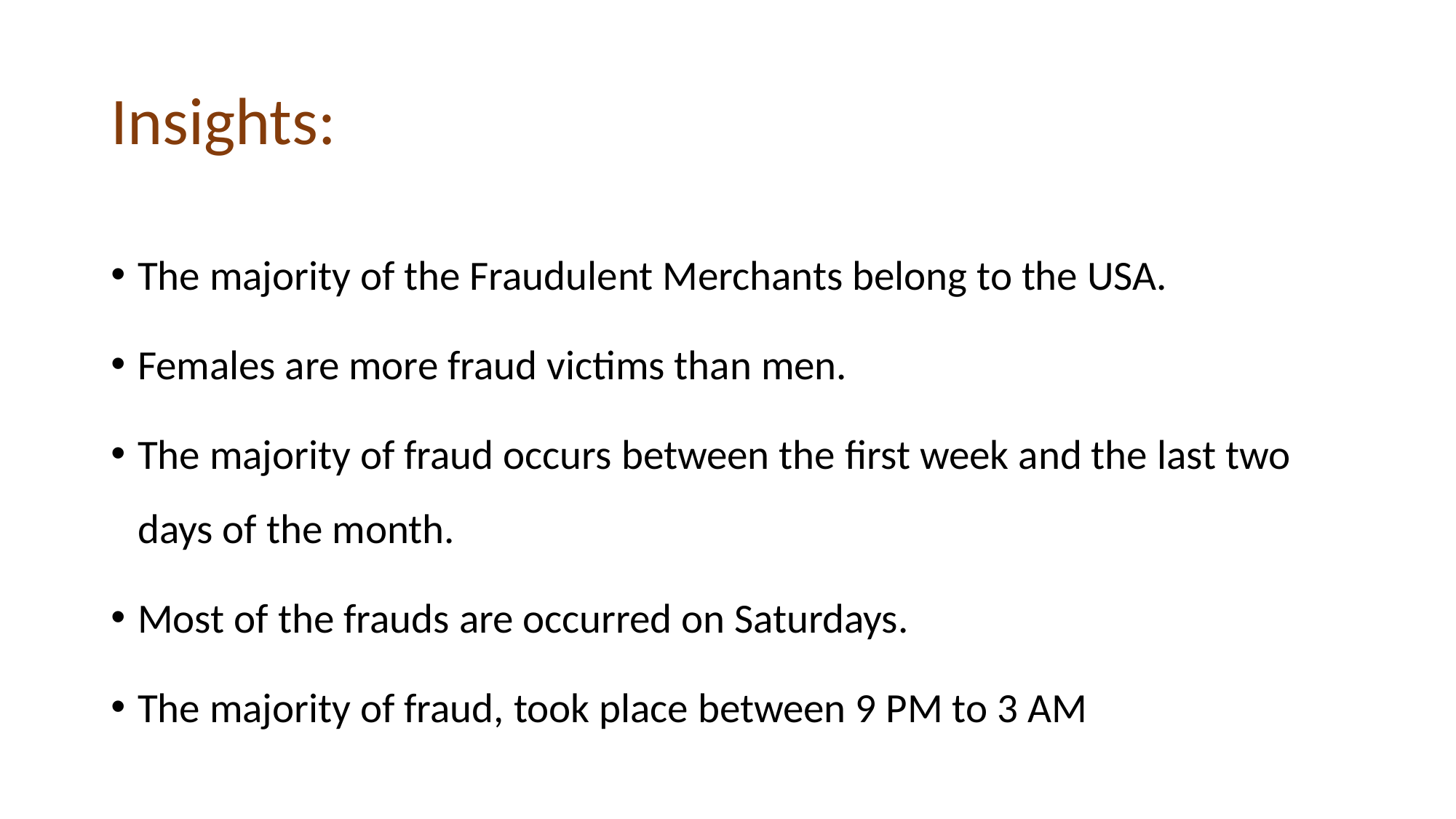

# Insights:
The majority of the Fraudulent Merchants belong to the USA.
Females are more fraud victims than men.
The majority of fraud occurs between the first week and the last two days of the month.
Most of the frauds are occurred on Saturdays.
The majority of fraud, took place between 9 PM to 3 AM